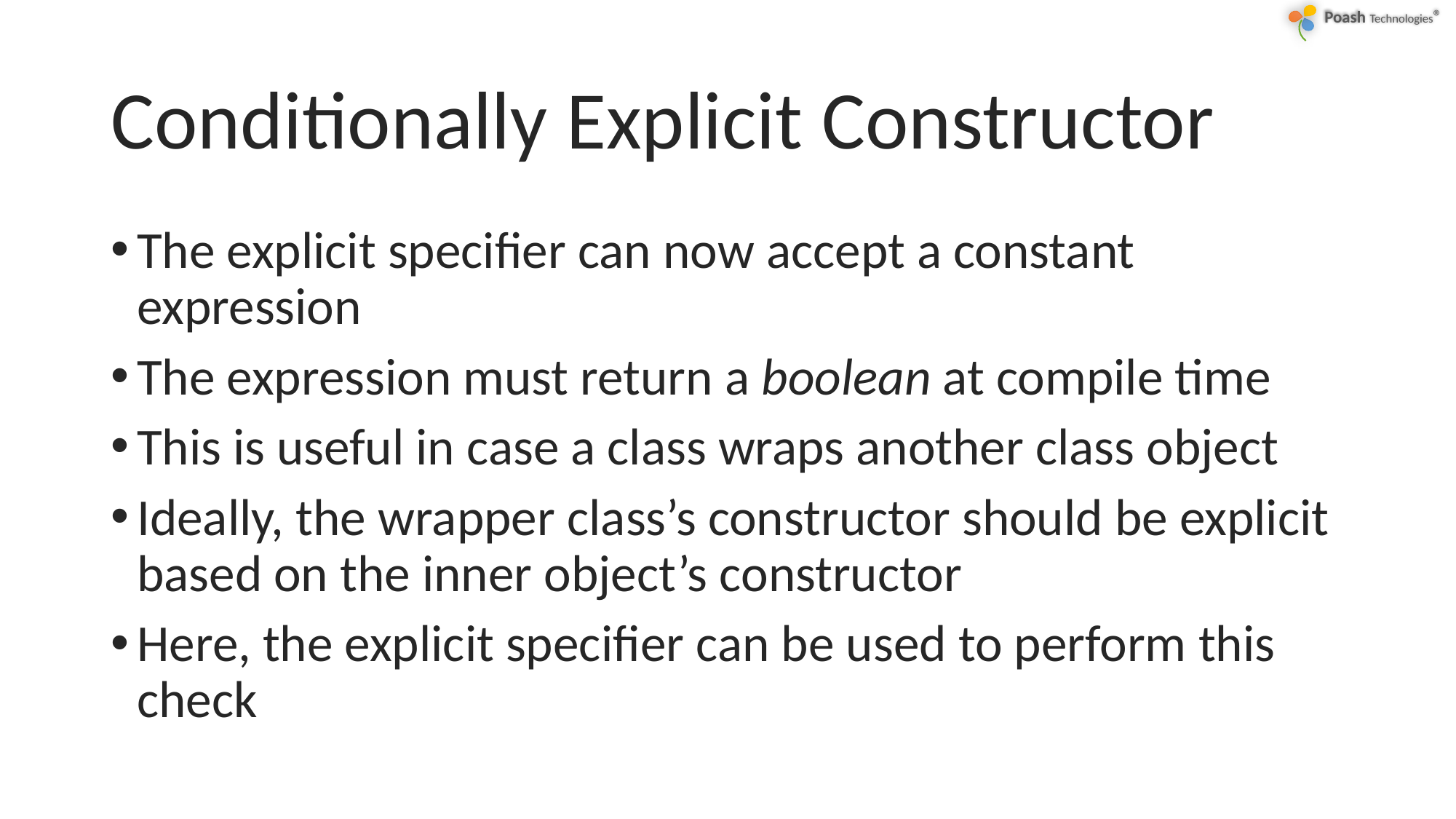

# Conditionally Explicit Constructor
The explicit specifier can now accept a constant expression
The expression must return a boolean at compile time
This is useful in case a class wraps another class object
Ideally, the wrapper class’s constructor should be explicit based on the inner object’s constructor
Here, the explicit specifier can be used to perform this check